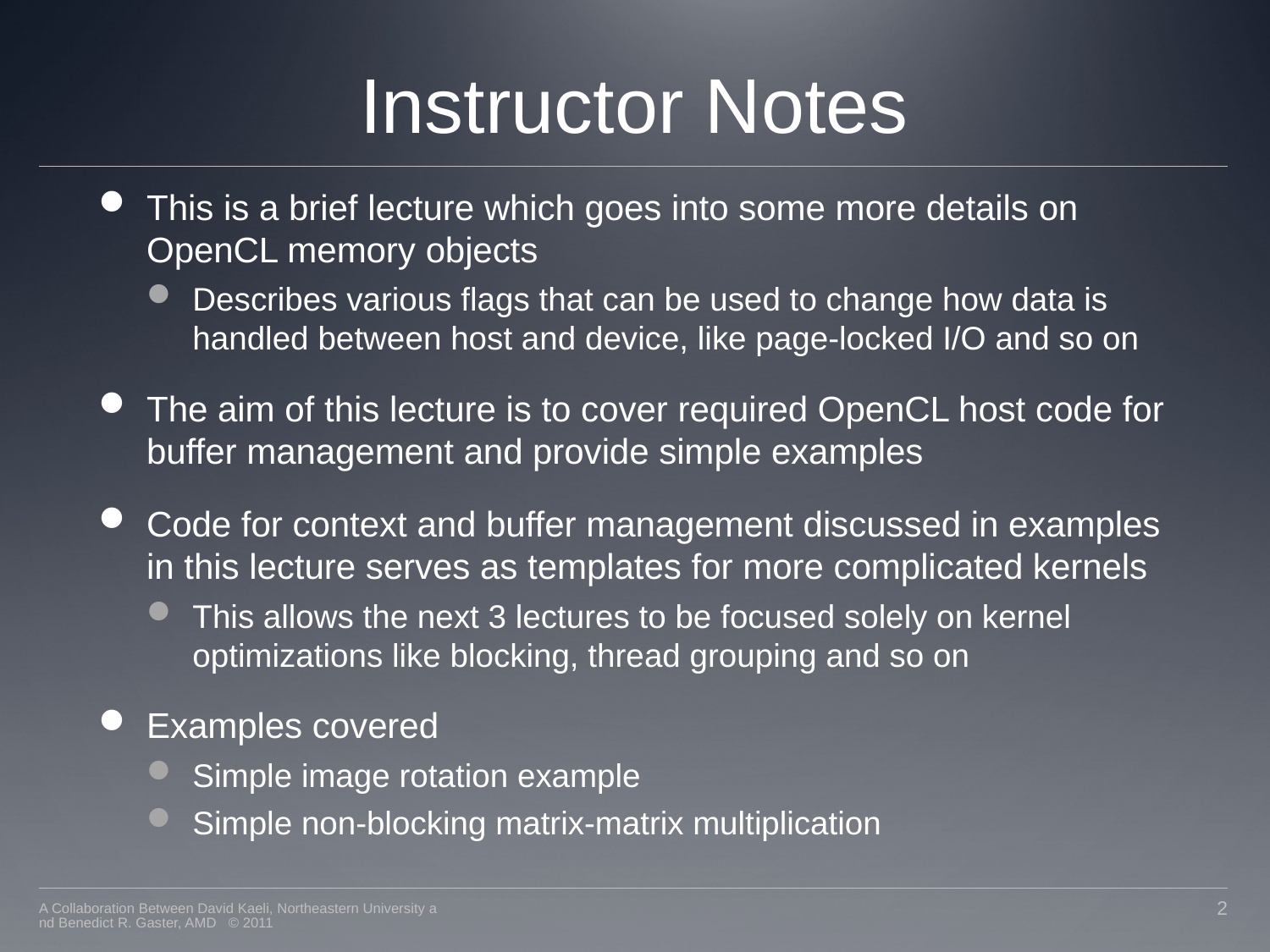

# Instructor Notes
This is a brief lecture which goes into some more details on OpenCL memory objects
Describes various flags that can be used to change how data is handled between host and device, like page-locked I/O and so on
The aim of this lecture is to cover required OpenCL host code for buffer management and provide simple examples
Code for context and buffer management discussed in examples in this lecture serves as templates for more complicated kernels
This allows the next 3 lectures to be focused solely on kernel optimizations like blocking, thread grouping and so on
Examples covered
Simple image rotation example
Simple non-blocking matrix-matrix multiplication
A Collaboration Between David Kaeli, Northeastern University and Benedict R. Gaster, AMD   © 2011
2